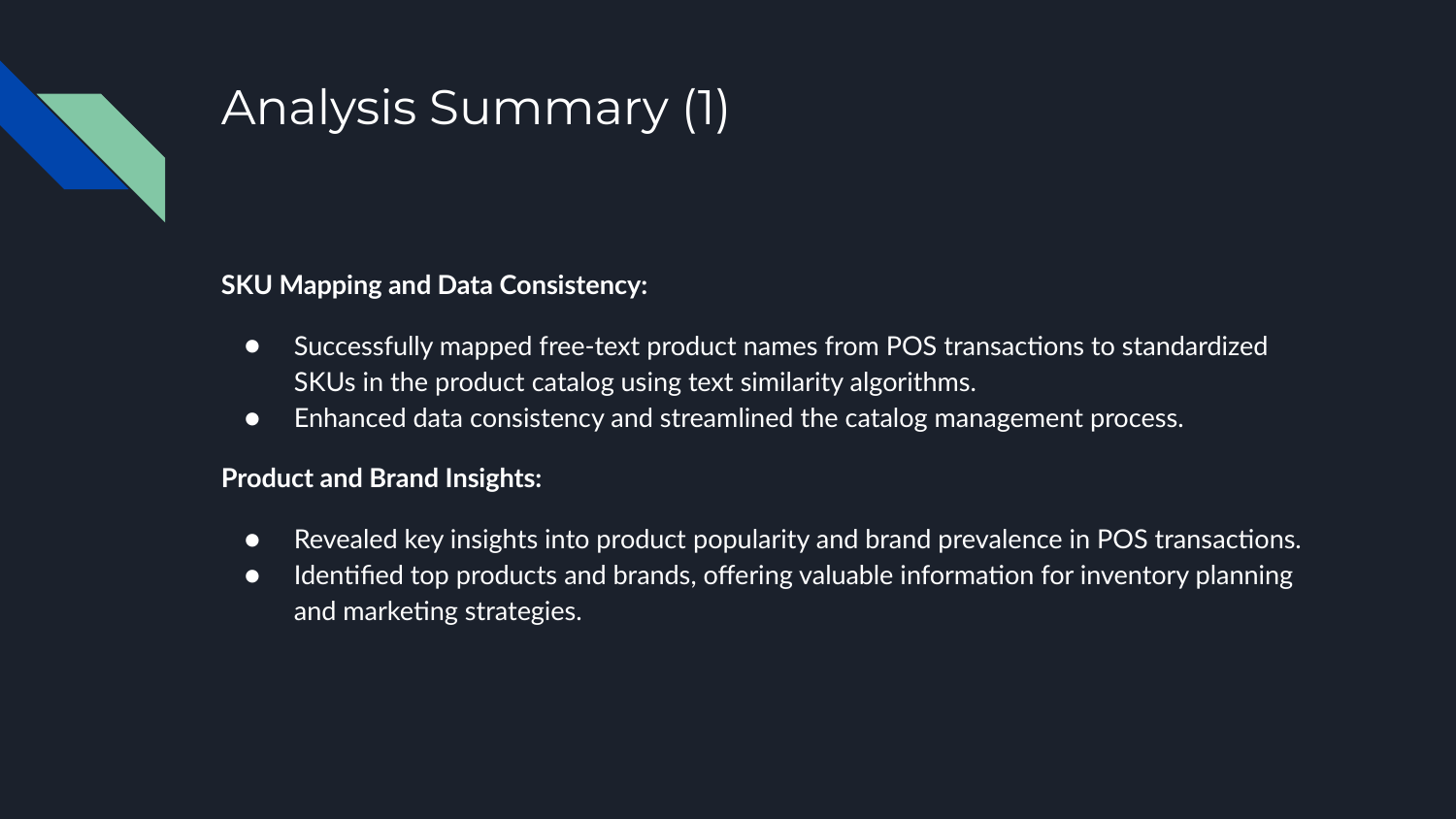

# Analysis Summary (1)
SKU Mapping and Data Consistency:
Successfully mapped free-text product names from POS transactions to standardized SKUs in the product catalog using text similarity algorithms.
Enhanced data consistency and streamlined the catalog management process.
Product and Brand Insights:
Revealed key insights into product popularity and brand prevalence in POS transactions.
Identified top products and brands, offering valuable information for inventory planning and marketing strategies.